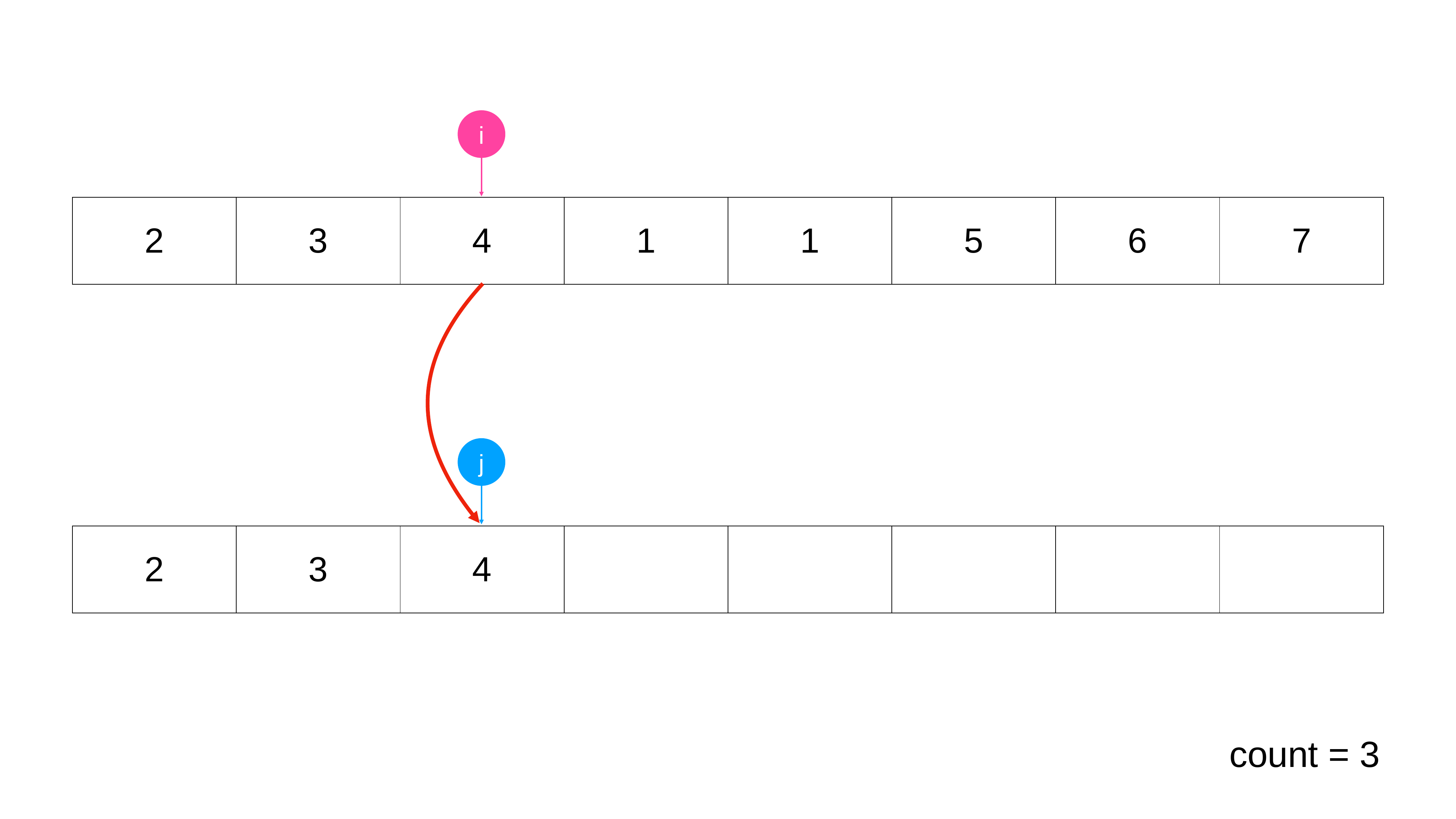

i

| 2 | 3 | 4 | 1 | 1 | 5 | 6 | 7 |
| --- | --- | --- | --- | --- | --- | --- | --- |

j

| 2 | 3 | 4 |  |  |  |  |  |
| --- | --- | --- | --- | --- | --- | --- | --- |
count = 3